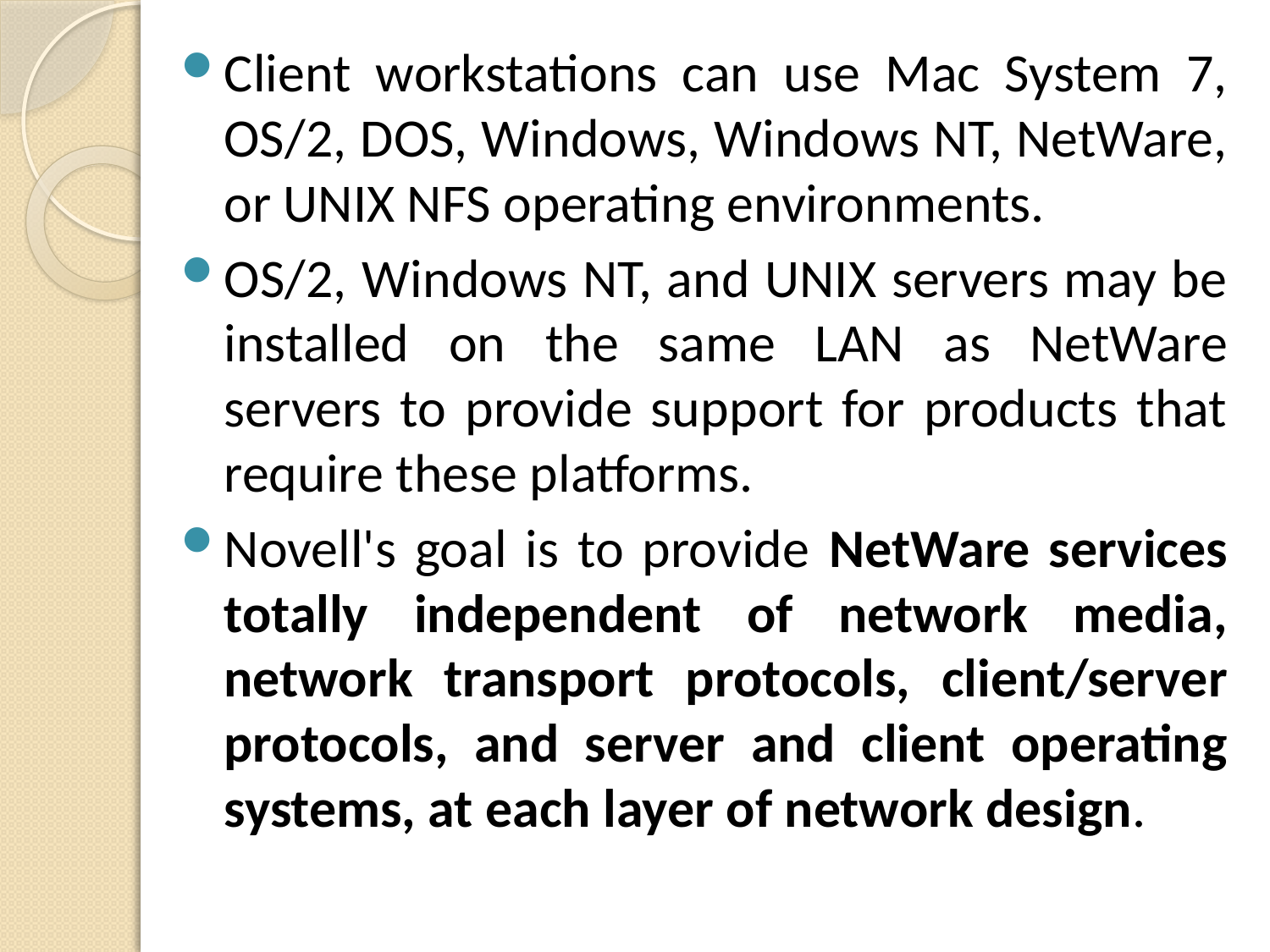

Client workstations can use Mac System 7, OS/2, DOS, Windows, Windows NT, NetWare, or UNIX NFS operating environments.
OS/2, Windows NT, and UNIX servers may be installed on the same LAN as NetWare servers to provide support for products that require these platforms.
Novell's goal is to provide NetWare services totally independent of network media, network transport protocols, client/server protocols, and server and client operating systems, at each layer of network design.